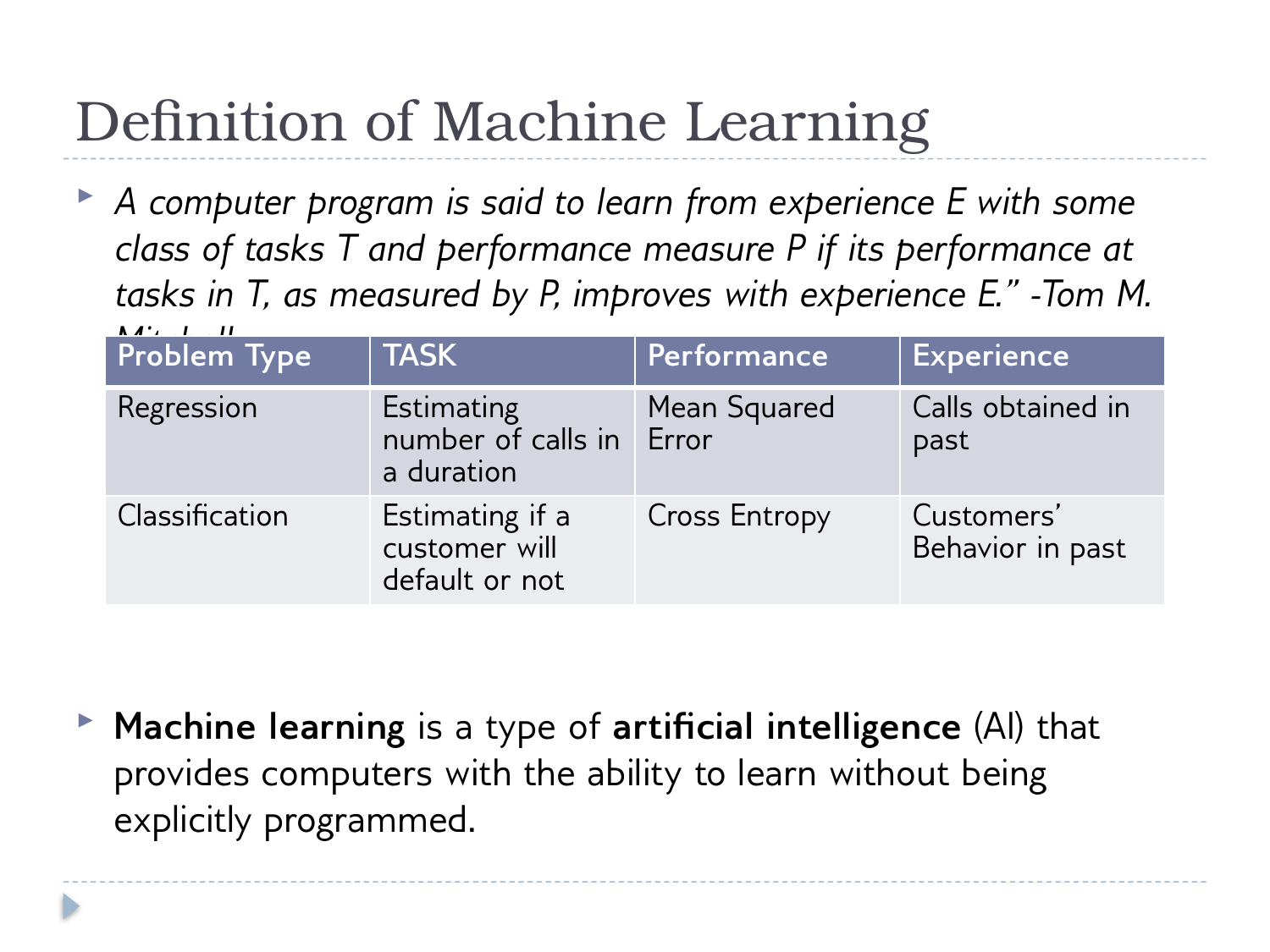

# Definition of Machine Learning
A computer program is said to learn from experience E with some class of tasks T and performance measure P if its performance at tasks in T, as measured by P, improves with experience E.” -Tom M. Mitchell

Machine learning is a type of artificial intelligence (AI) that provides computers with the ability to learn without being explicitly programmed.

| Problem Type | TASK | Performance | Experience |
| --- | --- | --- | --- |
| Regression | Estimating number of calls in a duration | Mean Squared Error | Calls obtained in past |
| Classification | Estimating if a customer will default or not | Cross Entropy | Customers’ Behavior in past |